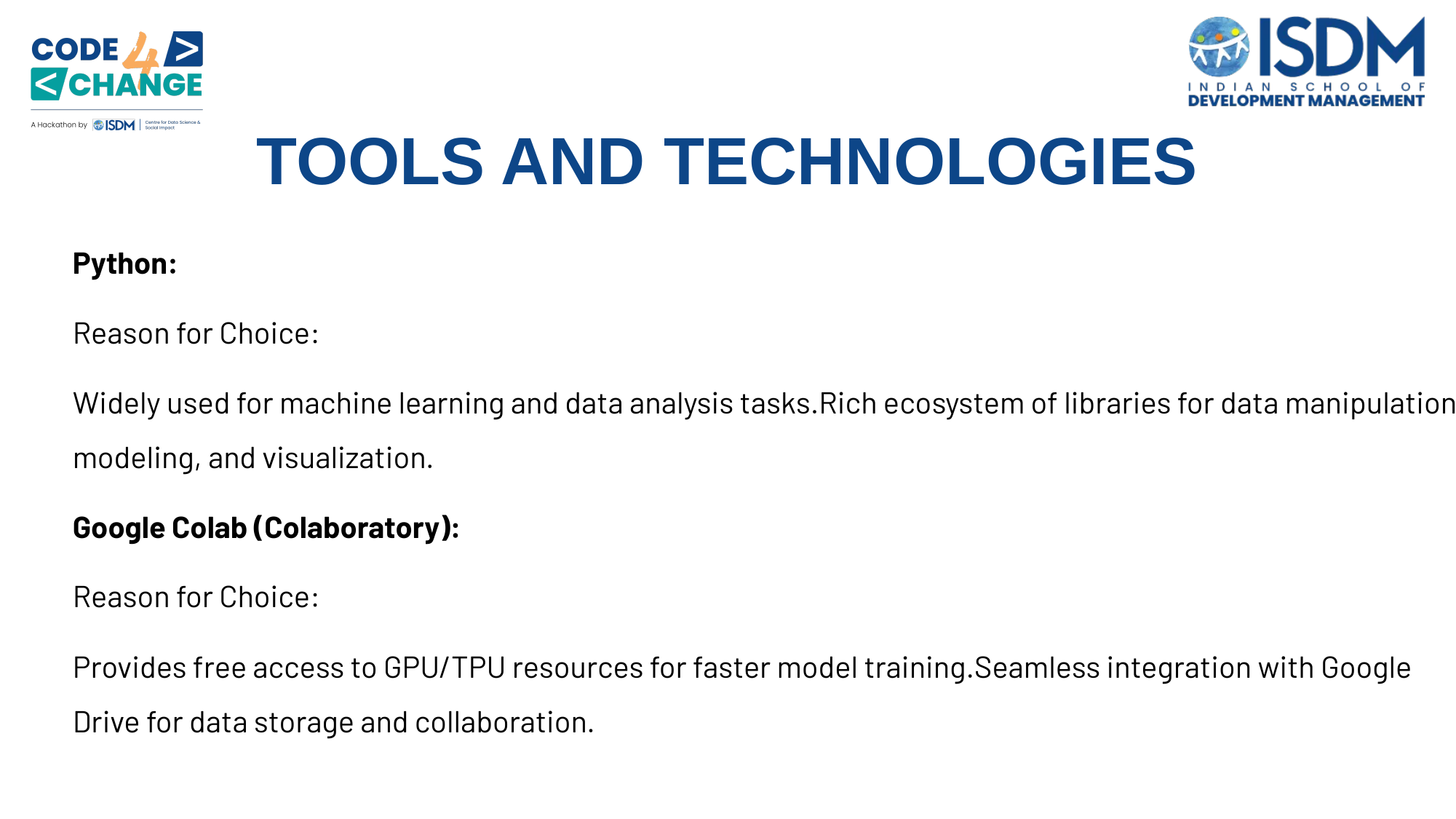

TOOLS AND TECHNOLOGIES
Python:
Reason for Choice:
Widely used for machine learning and data analysis tasks.Rich ecosystem of libraries for data manipulation, modeling, and visualization.
Google Colab (Colaboratory):
Reason for Choice:
Provides free access to GPU/TPU resources for faster model training.Seamless integration with Google Drive for data storage and collaboration.